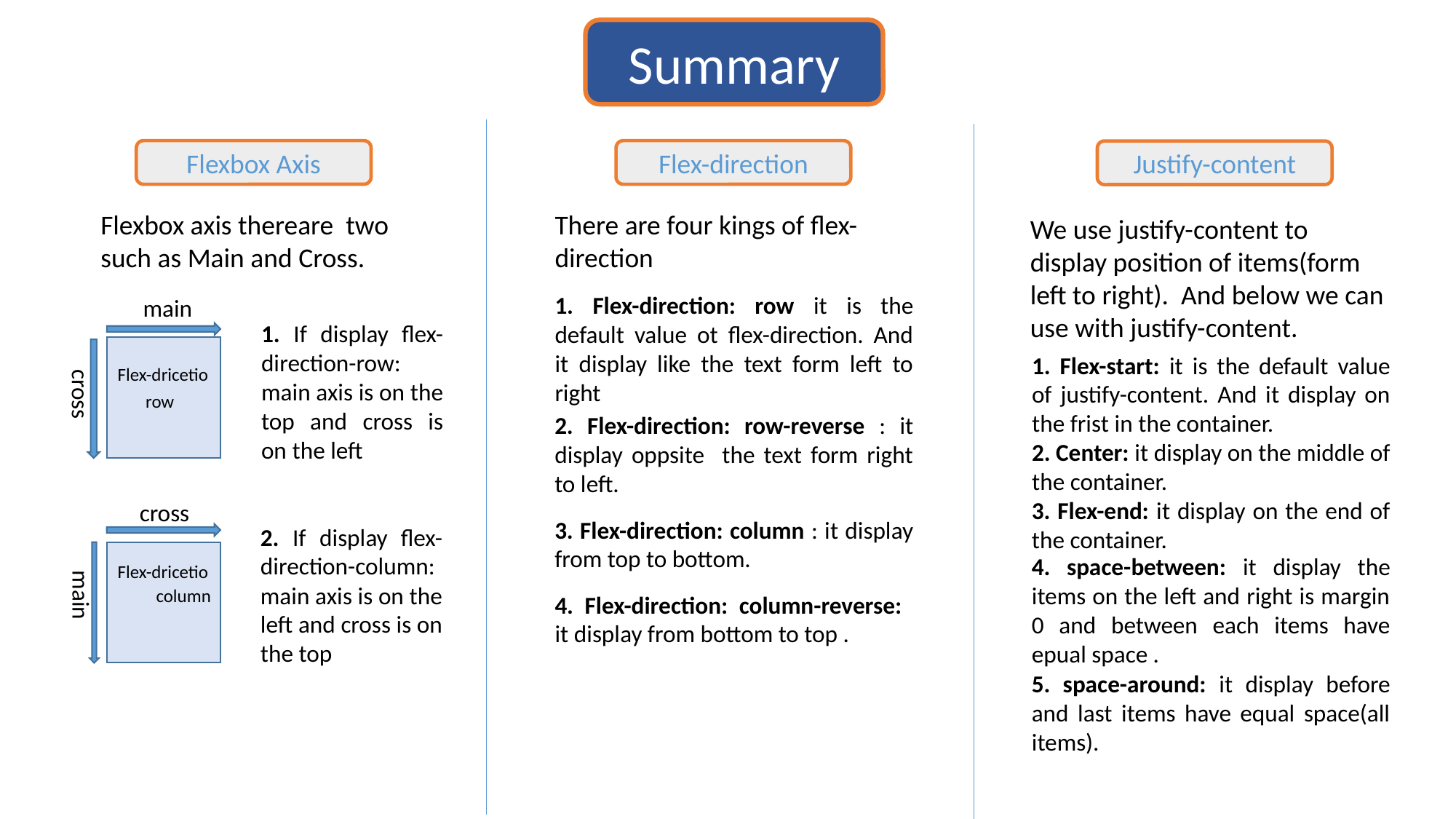

Summary
Flexbox Axis
Flex-direction
Justify-content
Flexbox axis thereare  two such as Main and Cross.
There are four kings of flex-direction
We use justify-content to display position of items(form left to right).  And below we can use with justify-content.
1. Flex-direction: row it is the default value ot flex-direction. And it display like the text form left to right
main
1. If display flex-direction-row: main axis is on the top and cross is on the left

1. Flex-start: it is the default value of justify-content. And it display on the frist in the container.
Flex-dricetio
cross
row
2. Flex-direction: row-reverse : it display oppsite  the text form right to left.
2. Center: it display on the middle of the container.
3. Flex-end: it display on the end of the container.
cross
3. Flex-direction: column : it display from top to bottom.
2. If display flex-direction-column: main axis is on the left and cross is on the top

4. space-between: it display the items on the left and right is margin 0 and between each items have epual space .
Flex-dricetio
column
main
4. Flex-direction: column-reverse:  it display from bottom to top .
5. space-around: it display before and last items have equal space(all items).